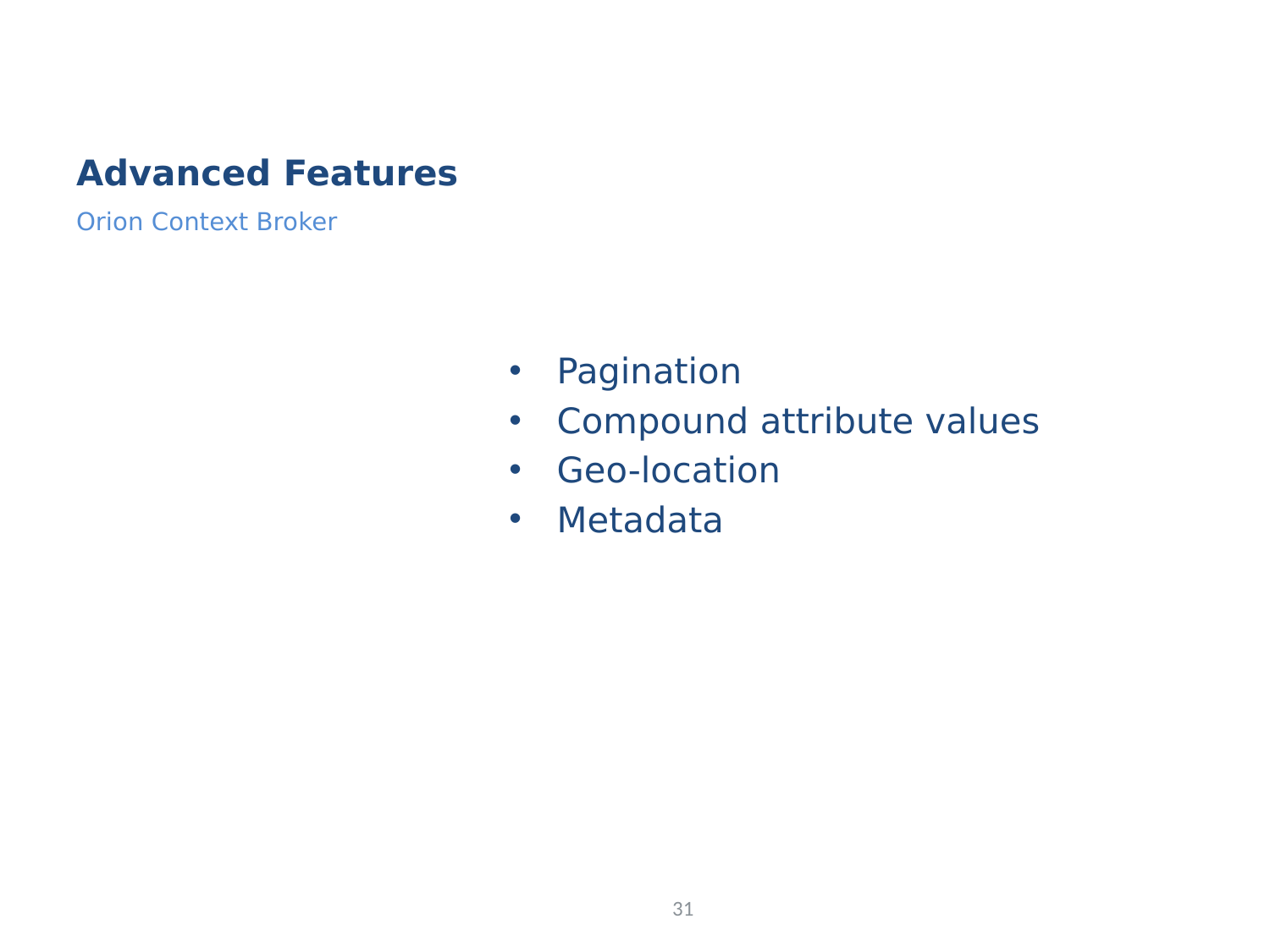

# Advanced Features
Pagination
Compound attribute values
Geo-location
Metadata
Orion Context Broker
31